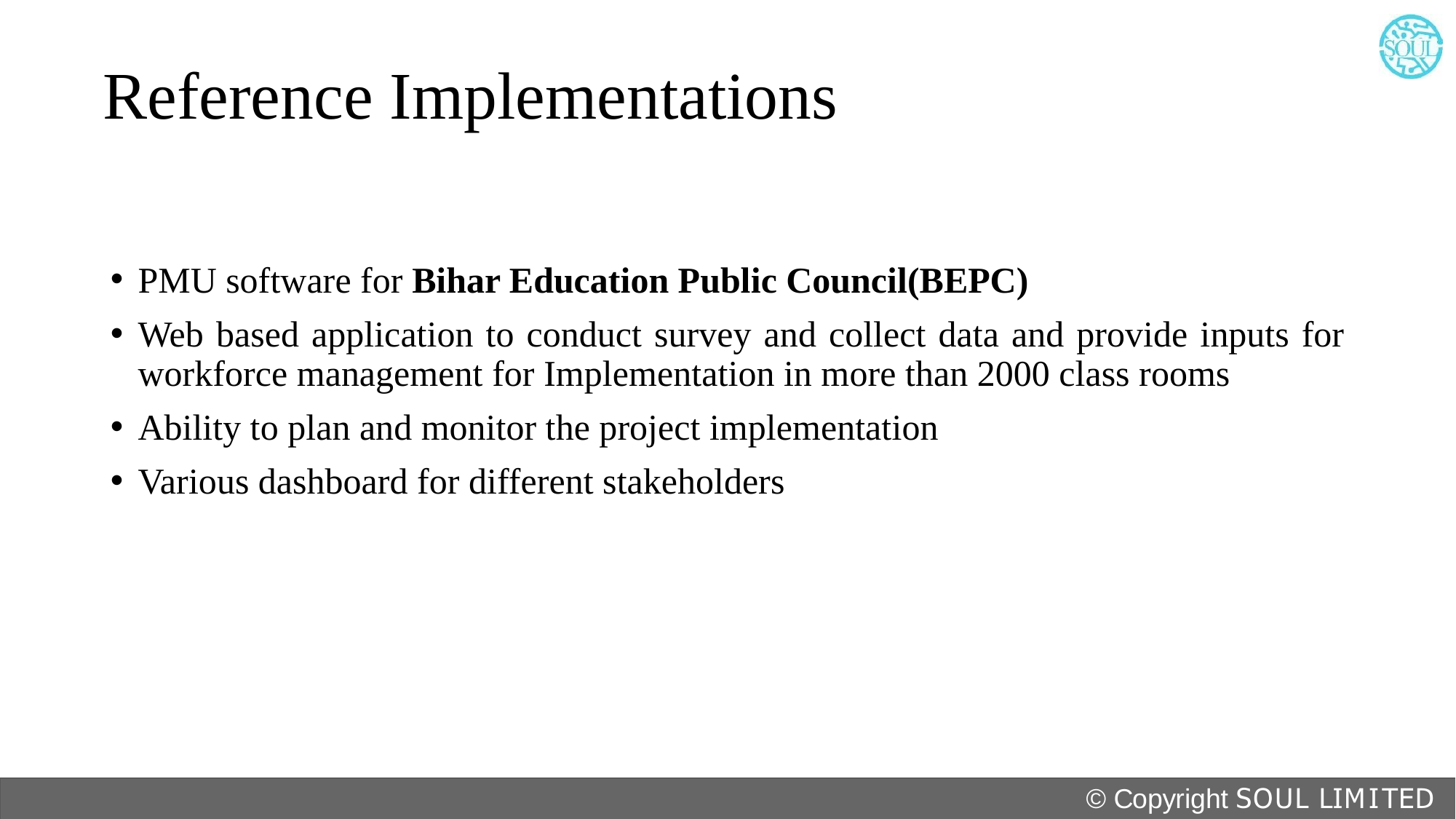

Reference Implementations
PMU software for Bihar Education Public Council(BEPC)
Web based application to conduct survey and collect data and provide inputs for workforce management for Implementation in more than 2000 class rooms
Ability to plan and monitor the project implementation
Various dashboard for different stakeholders

© Copyright SOUL LIMITED